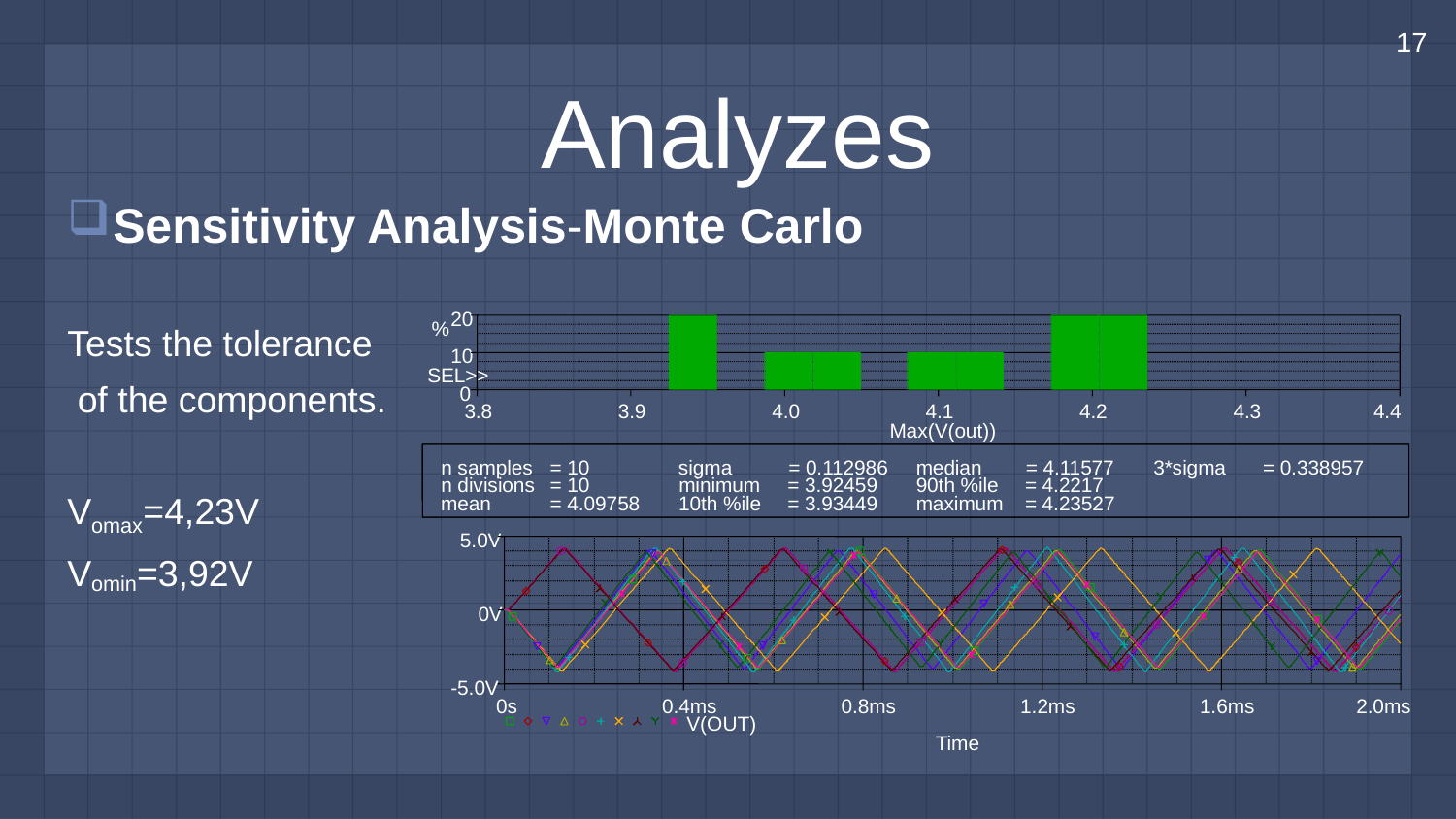

17
Analyzes
Sensitivity Analysis-Monte Carlo

Tests the tolerance
 of the components.

Vomax=4,23V
Vomin=3,92V

20

n samples
= 10
sigma
= 0.112986
median
= 4.11577
3*sigma
= 0.338957
n divisions
= 10
minimum
= 3.92459
90th %ile
= 4.2217
mean
= 4.09758
10th %ile
= 3.93449
maximum
= 4.23527

%

10

SEL>>

0

3.8
3.9
4.0
4.1
4.2
4.3
4.4

Max(V(out))

5.0V

0V

-5.0V

0s
0.4ms
0.8ms
1.2ms
1.6ms
2.0ms

V(OUT)

Time